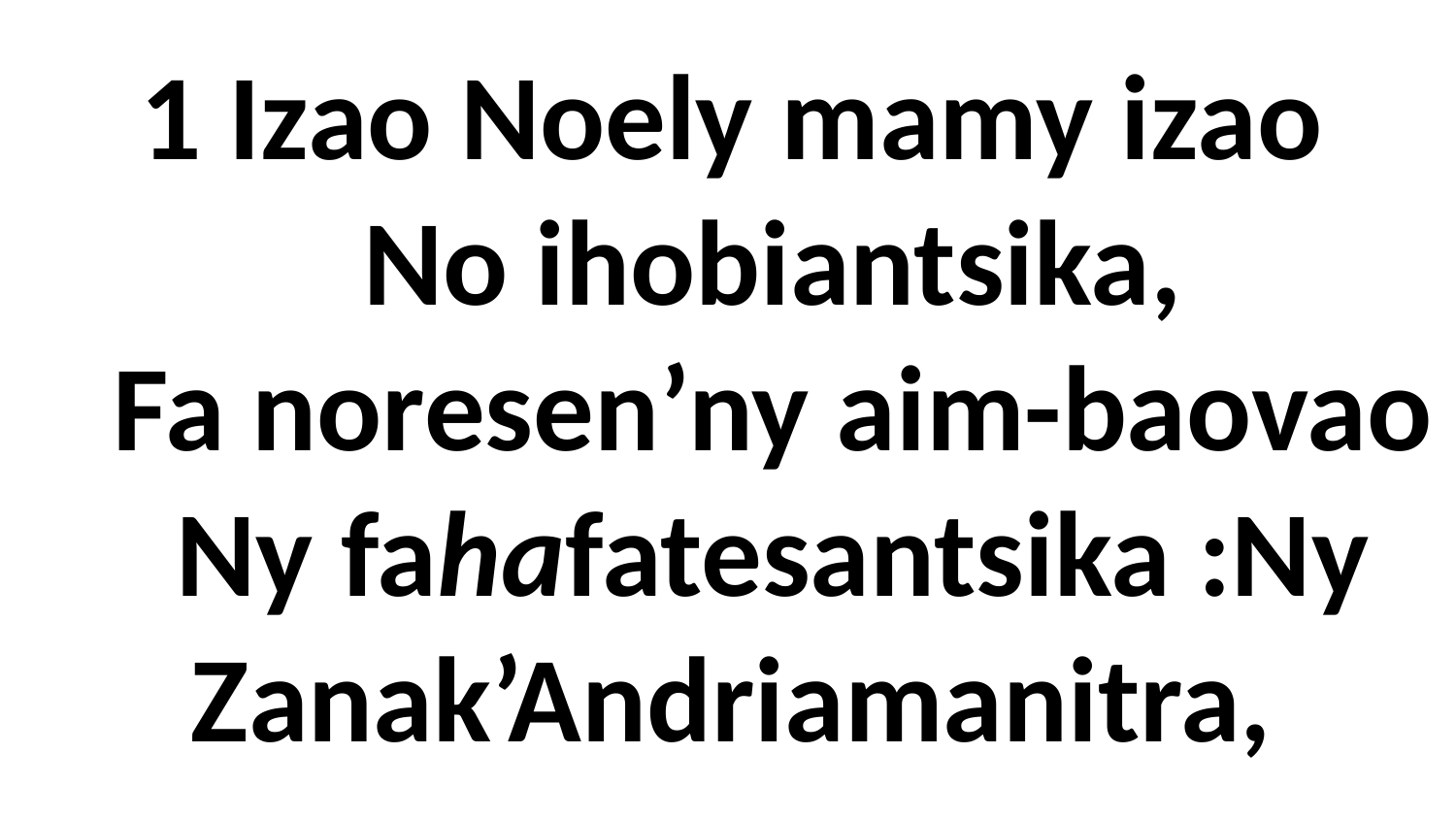

1 Izao Noely mamy izao
   No ihobiantsika,
   Fa noresen’ny aim-baovao
   Ny fahafatesantsika :Ny Zanak’Andriamanitra,